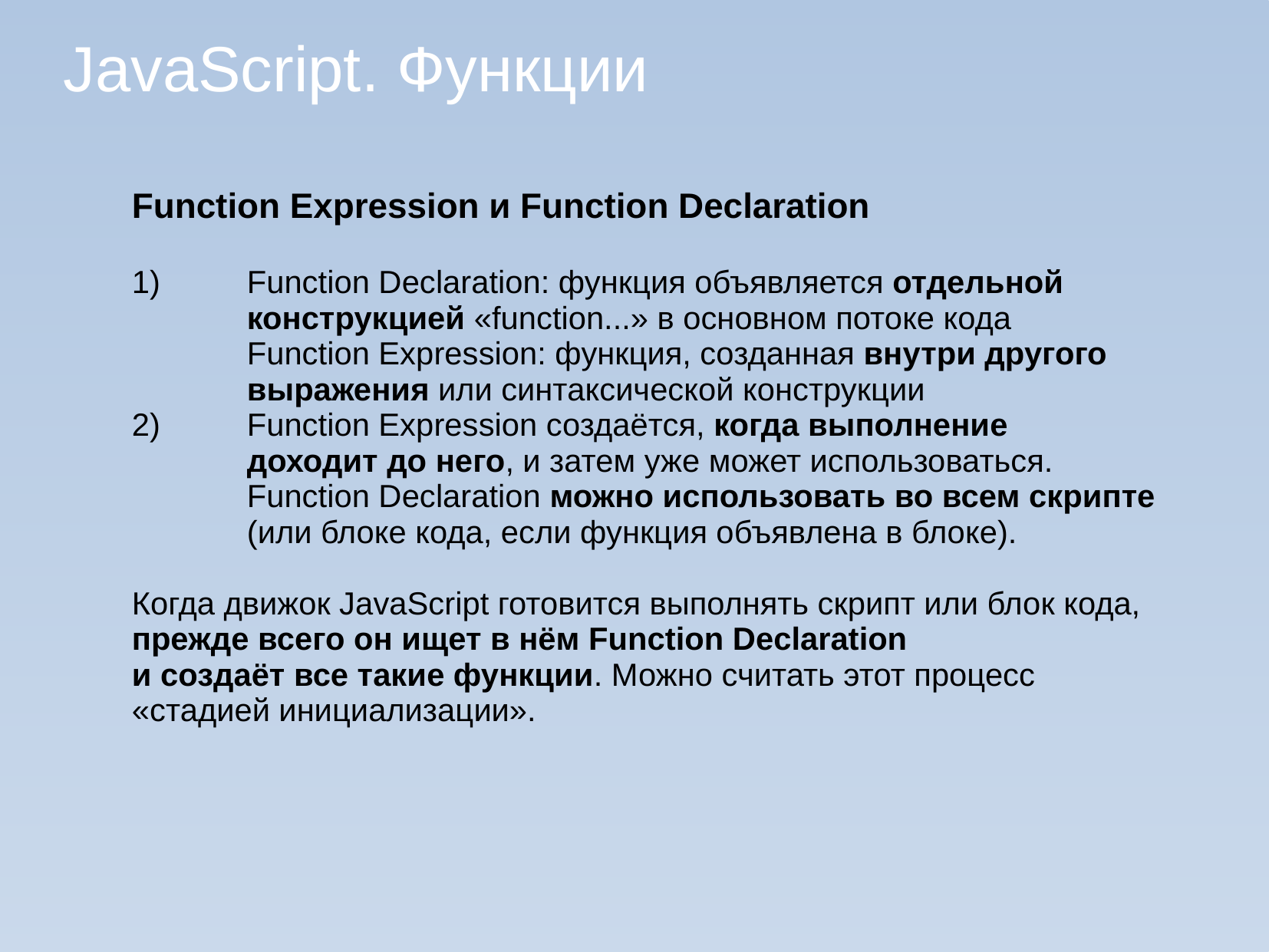

JavaScript. Функции
Function Expression и Function Declaration

1) 	Function Declaration: функция объявляется отдельной
	конструкцией «function...» в основном потоке кода
	Function Expression: функция, созданная внутри другого
	выражения или синтаксической конструкции
2) 	Function Expression создаётся, когда выполнение
	доходит до него, и затем уже может использоваться.
	Function Declaration можно использовать во всем скрипте
	(или блоке кода, если функция объявлена в блоке).

Когда движок JavaScript готовится выполнять скрипт или блок кода,
прежде всего он ищет в нём Function Declaration
и создаёт все такие функции. Можно считать этот процесс
«стадией инициализации».